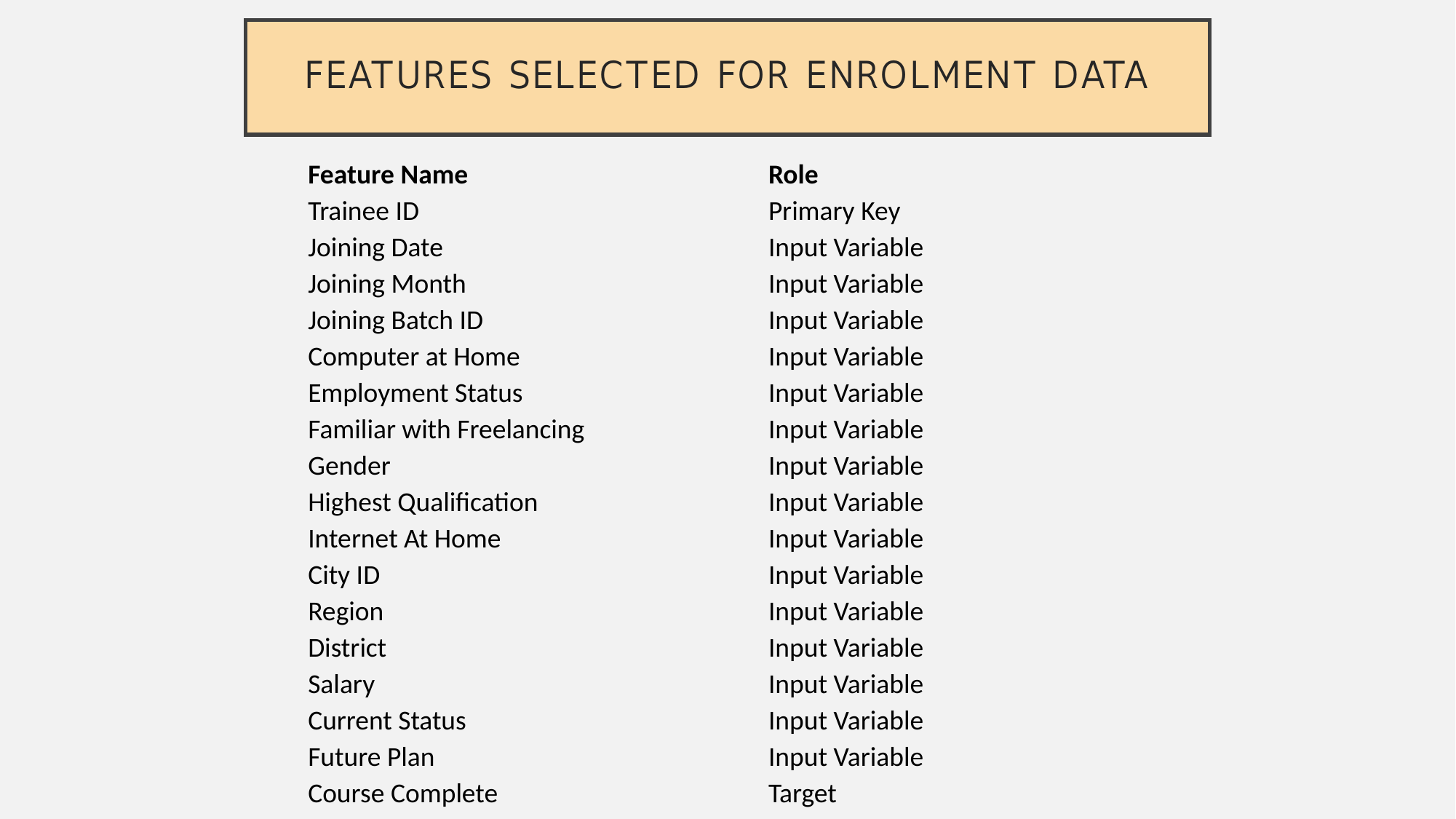

Features selected for enrolment data
| Feature Name | Role |
| --- | --- |
| Trainee ID | Primary Key |
| Joining Date | Input Variable |
| Joining Month | Input Variable |
| Joining Batch ID | Input Variable |
| Computer at Home | Input Variable |
| Employment Status | Input Variable |
| Familiar with Freelancing | Input Variable |
| Gender | Input Variable |
| Highest Qualification | Input Variable |
| Internet At Home | Input Variable |
| City ID | Input Variable |
| Region | Input Variable |
| District | Input Variable |
| Salary | Input Variable |
| Current Status | Input Variable |
| Future Plan | Input Variable |
| Course Complete | Target |